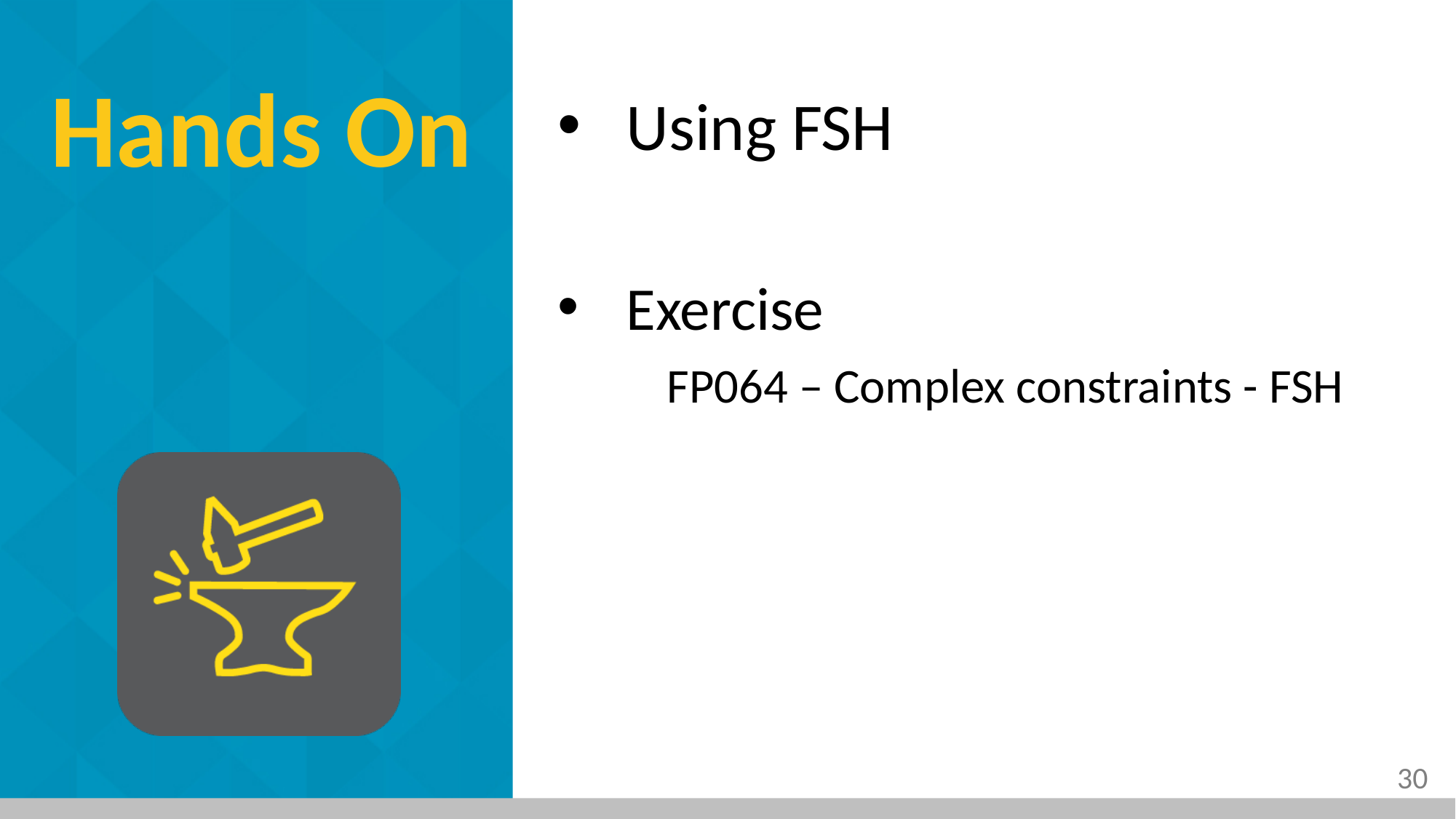

Using FSH

Exercise
   FP064 – Complex constraints - FSH